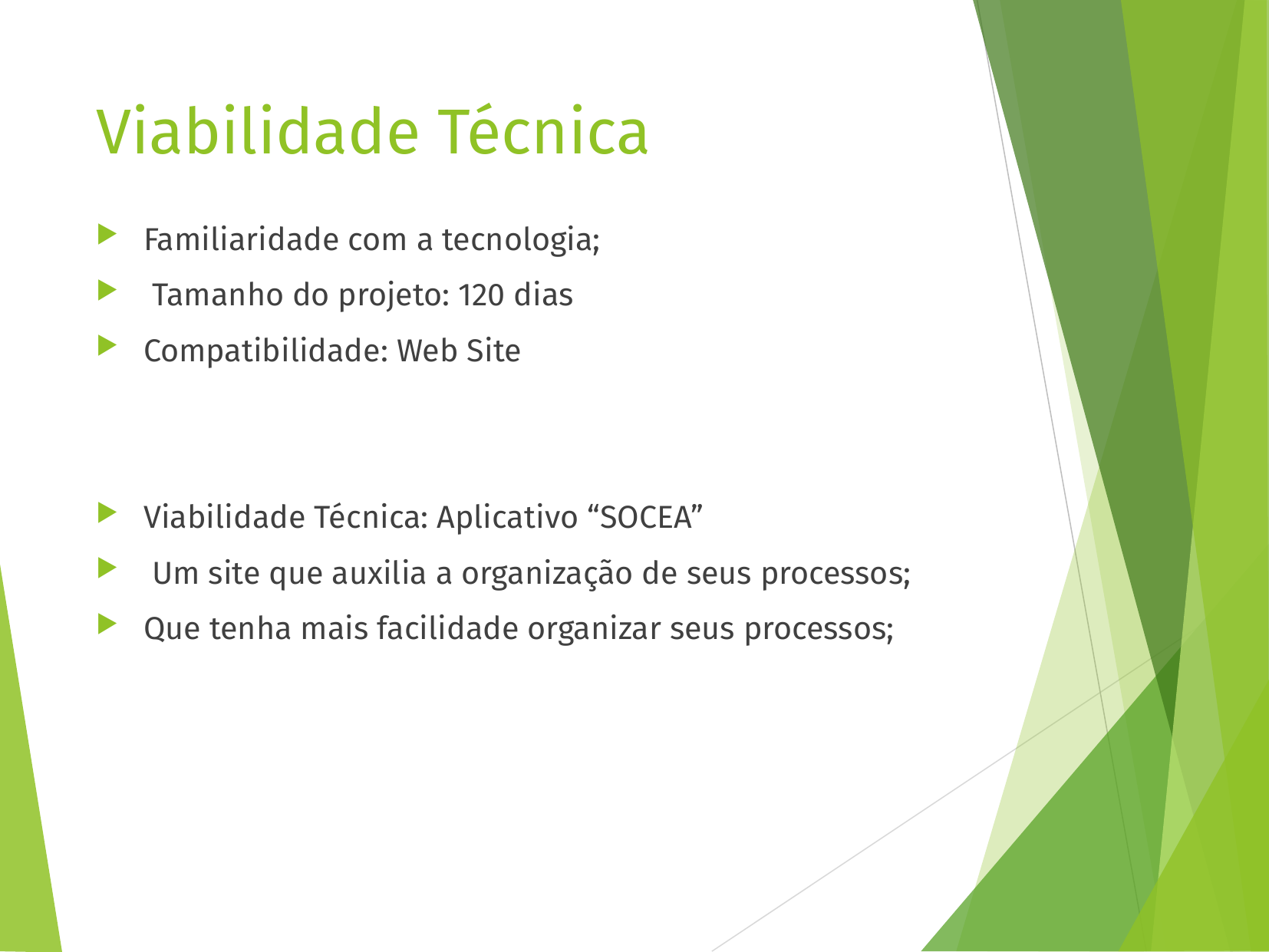

# Viabilidade Técnica
Familiaridade com a tecnologia;
 Tamanho do projeto: 120 dias
Compatibilidade: Web Site

Viabilidade Técnica: Aplicativo “SOCEA”
 Um site que auxilia a organização de seus processos;
Que tenha mais facilidade organizar seus processos;